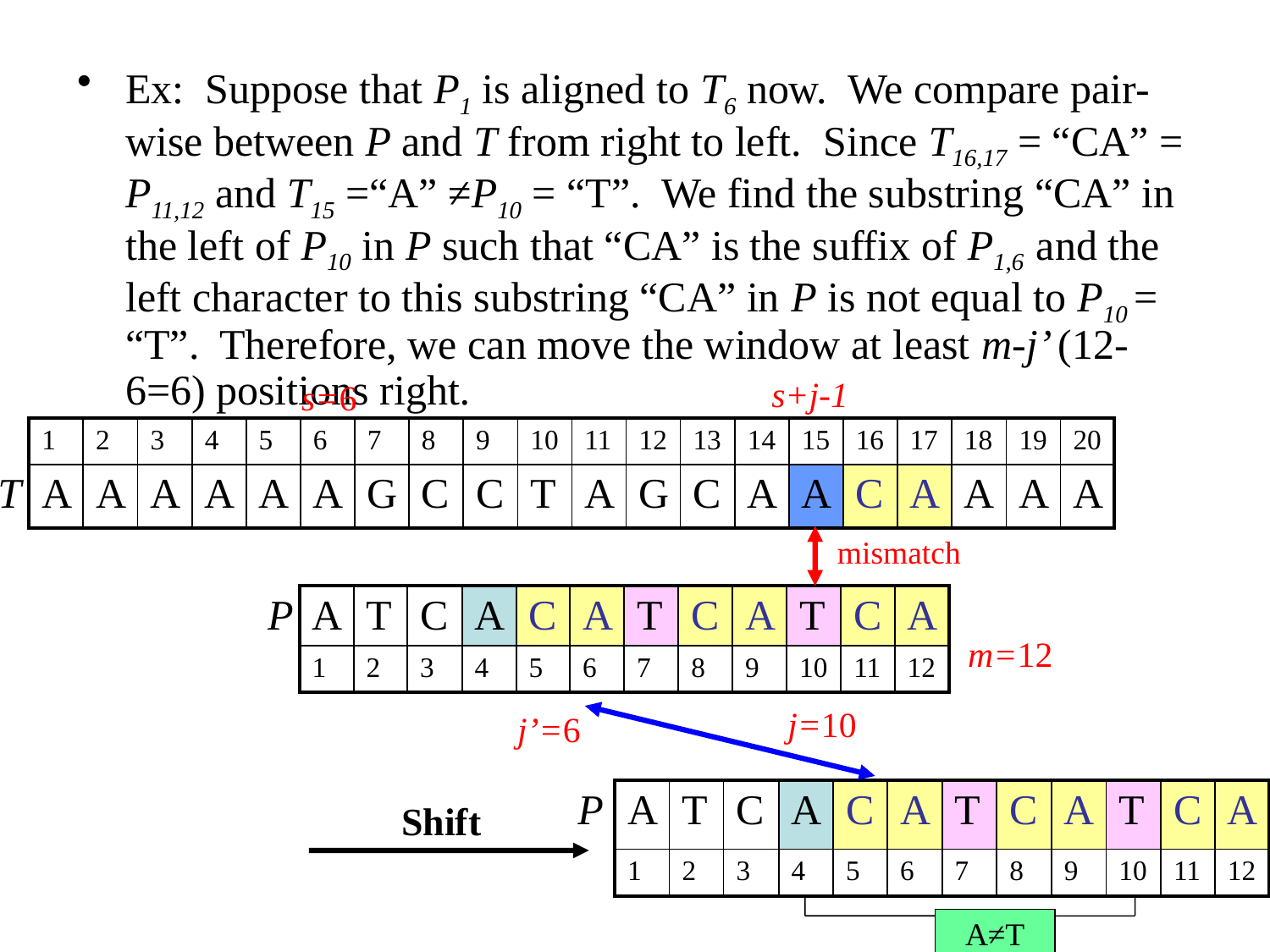

Ex:  Suppose that P1 is aligned to T6 now.  We compare pair-wise between P and T from right to left.  Since T16,17 = “CA” = P11,12 and T15 =“A” ≠P10 = “T”.  We find the substring “CA” in the left of P10 in P such that “CA” is the suffix of P1,6  and the left character to this substring “CA” in P is not equal to P10 = “T”.  Therefore, we can move the window at least m-j’ (12-6=6) positions right.
s+j-1
s=6
|  | 1 | 2 | 3 | 4 | 5 | 6 | 7 | 8 | 9 | 10 | 11 | 12 | 13 | 14 | 15 | 16 | 17 | 18 | 19 | 20 |
| --- | --- | --- | --- | --- | --- | --- | --- | --- | --- | --- | --- | --- | --- | --- | --- | --- | --- | --- | --- | --- |
| T | A | A | A | A | A | A | G | C | C | T | A | G | C | A | A | C | A | A | A | A |

mismatch
| P | A | T | C | A | C | A | T | C | A | T | C | A |
| --- | --- | --- | --- | --- | --- | --- | --- | --- | --- | --- | --- | --- |
|  | 1 | 2 | 3 | 4 | 5 | 6 | 7 | 8 | 9 | 10 | 11 | 12 |
m=12
j=10
j’=6

| P | A | T | C | A | C | A | T | C | A | T | C | A |
| --- | --- | --- | --- | --- | --- | --- | --- | --- | --- | --- | --- | --- |
|  | 1 | 2 | 3 | 4 | 5 | 6 | 7 | 8 | 9 | 10 | 11 | 12 |
Shift

11

A≠T